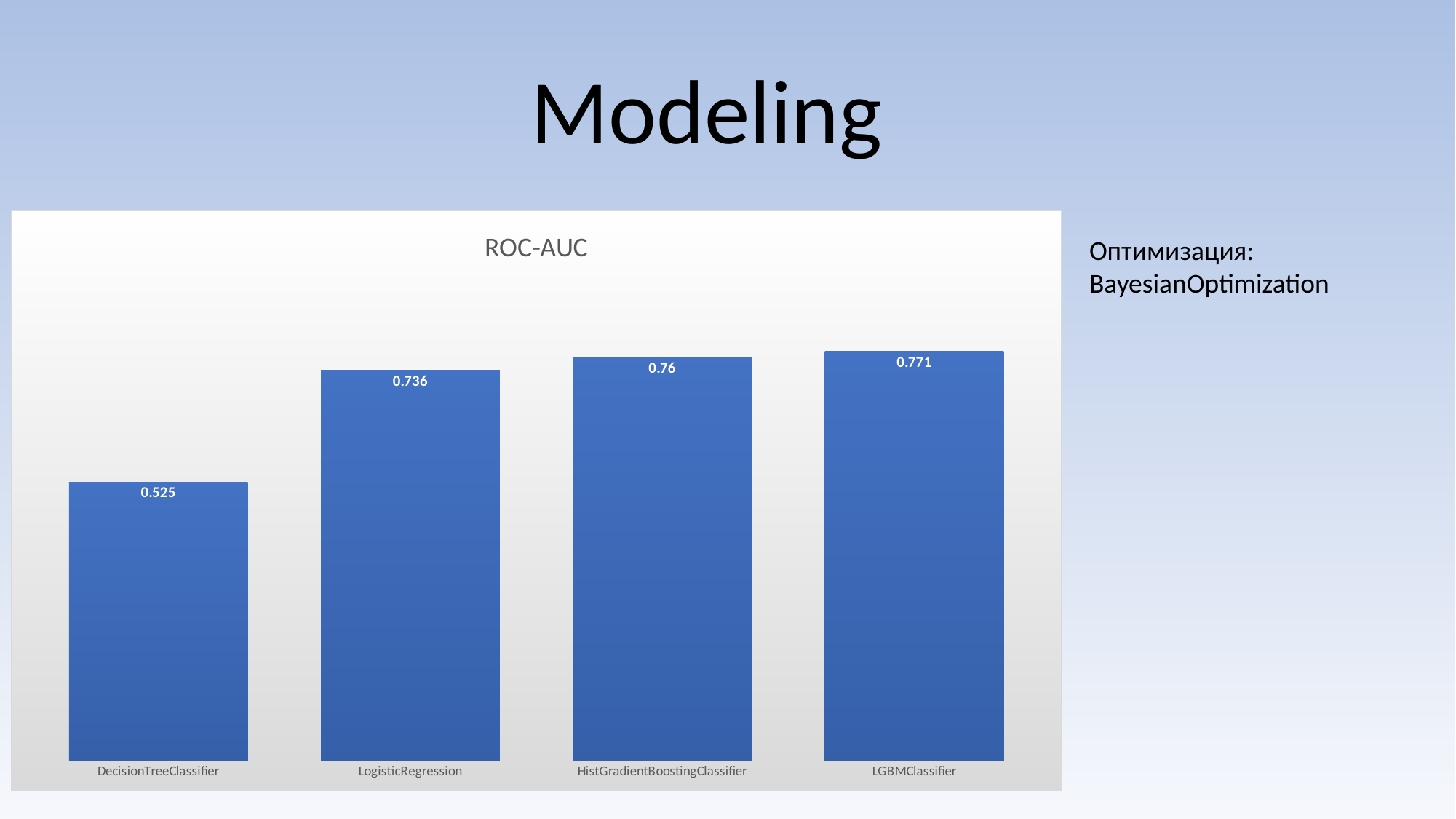

# Modeling

### Chart: ROC-AUC

| Category | target |
|---|---|
| DecisionTreeClassifier | 0.525 |
| LogisticRegression | 0.736 |
| HistGradientBoostingClassifier | 0.76 |
| LGBMClassifier | 0.771 |
Оптимизация:
BayesianOptimization